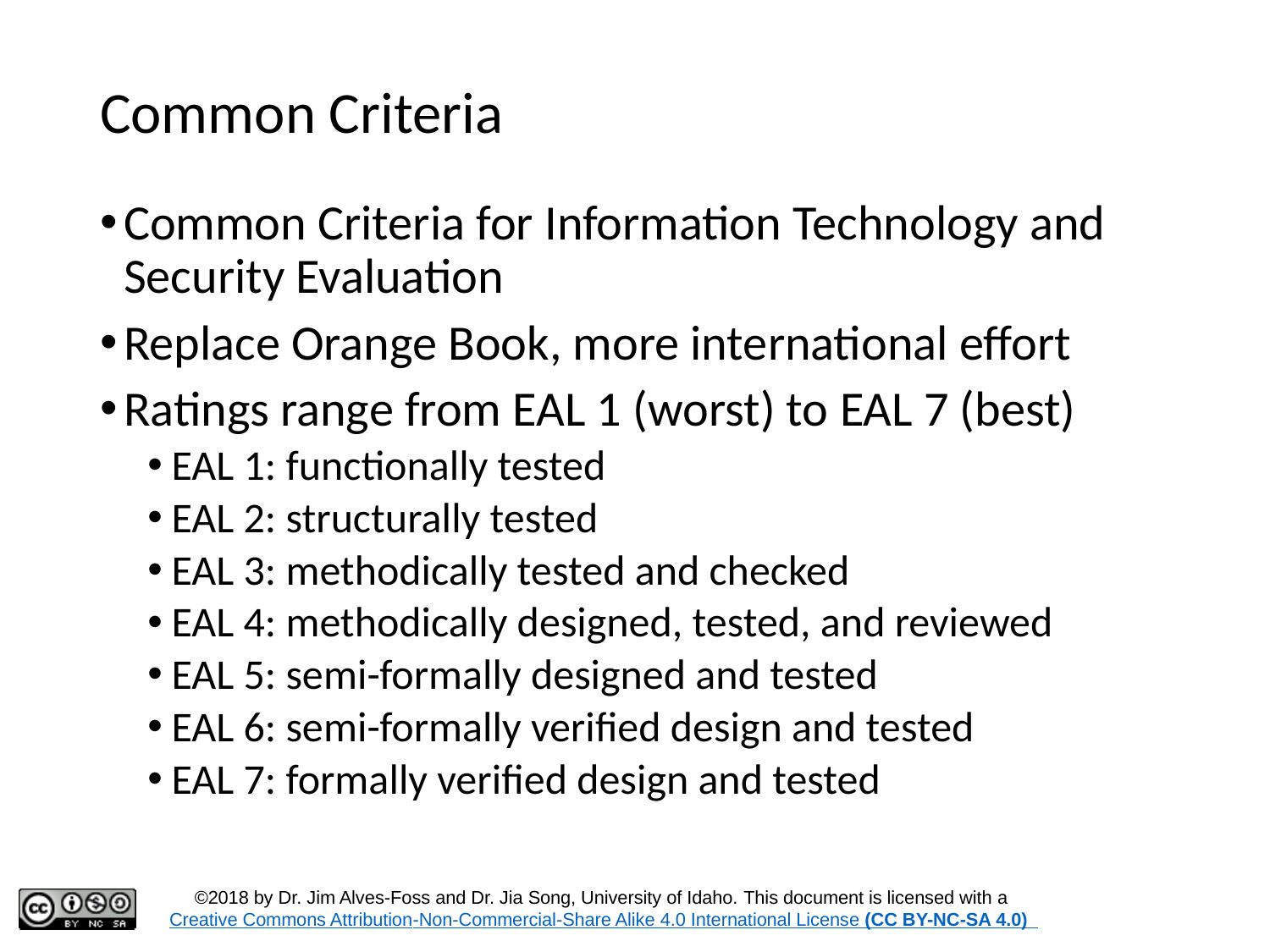

# Common Criteria
Common Criteria for Information Technology and Security Evaluation
Replace Orange Book, more international effort
Ratings range from EAL 1 (worst) to EAL 7 (best)
EAL 1: functionally tested
EAL 2: structurally tested
EAL 3: methodically tested and checked
EAL 4: methodically designed, tested, and reviewed
EAL 5: semi-formally designed and tested
EAL 6: semi-formally verified design and tested
EAL 7: formally verified design and tested